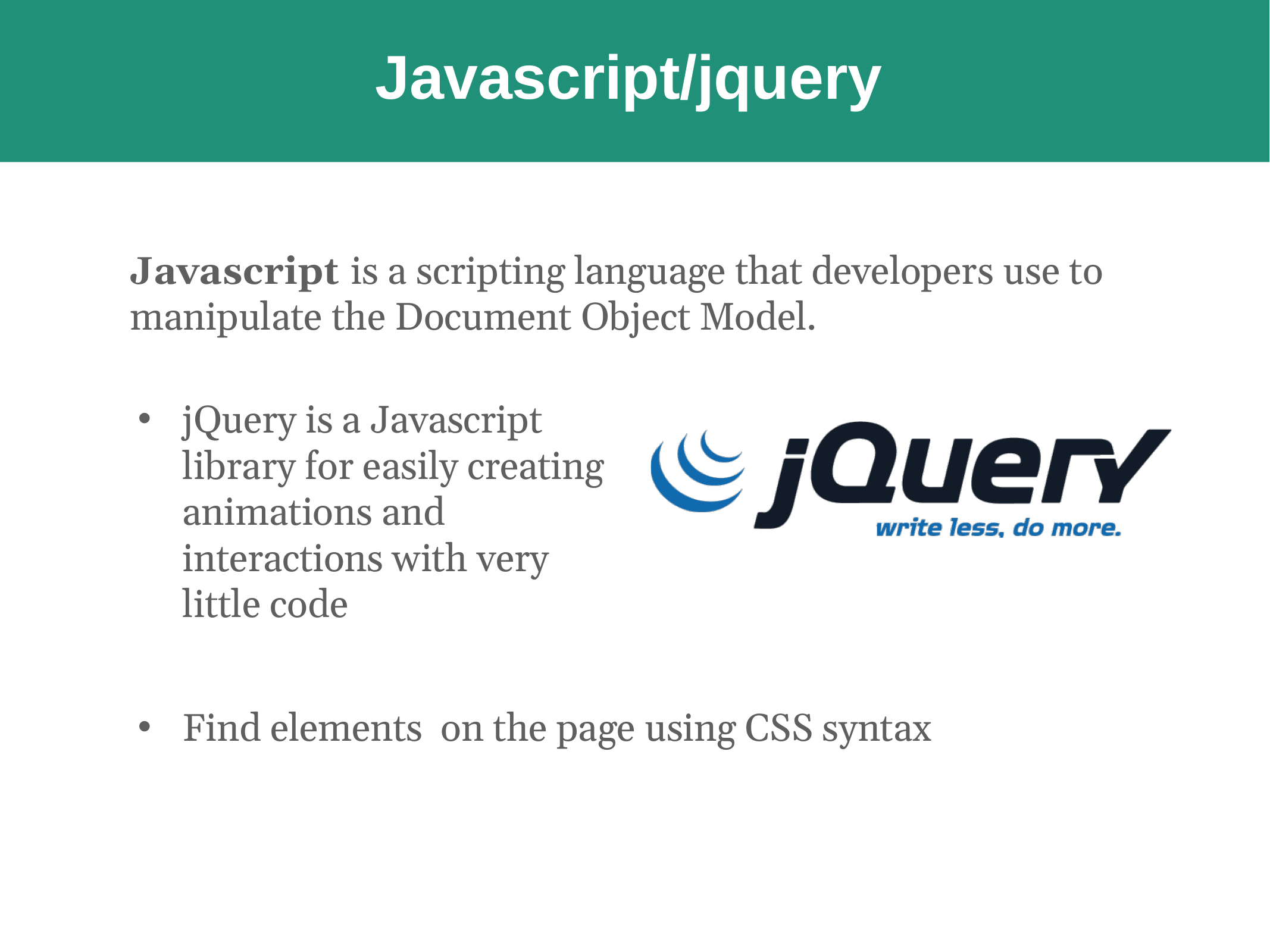

# Javascript/jquery
Javascript is a scripting language that developers use to manipulate the Document Object Model.
jQuery is a Javascript library for easily creating animations and  interactions with very little code

Find elements  on the page using CSS syntax